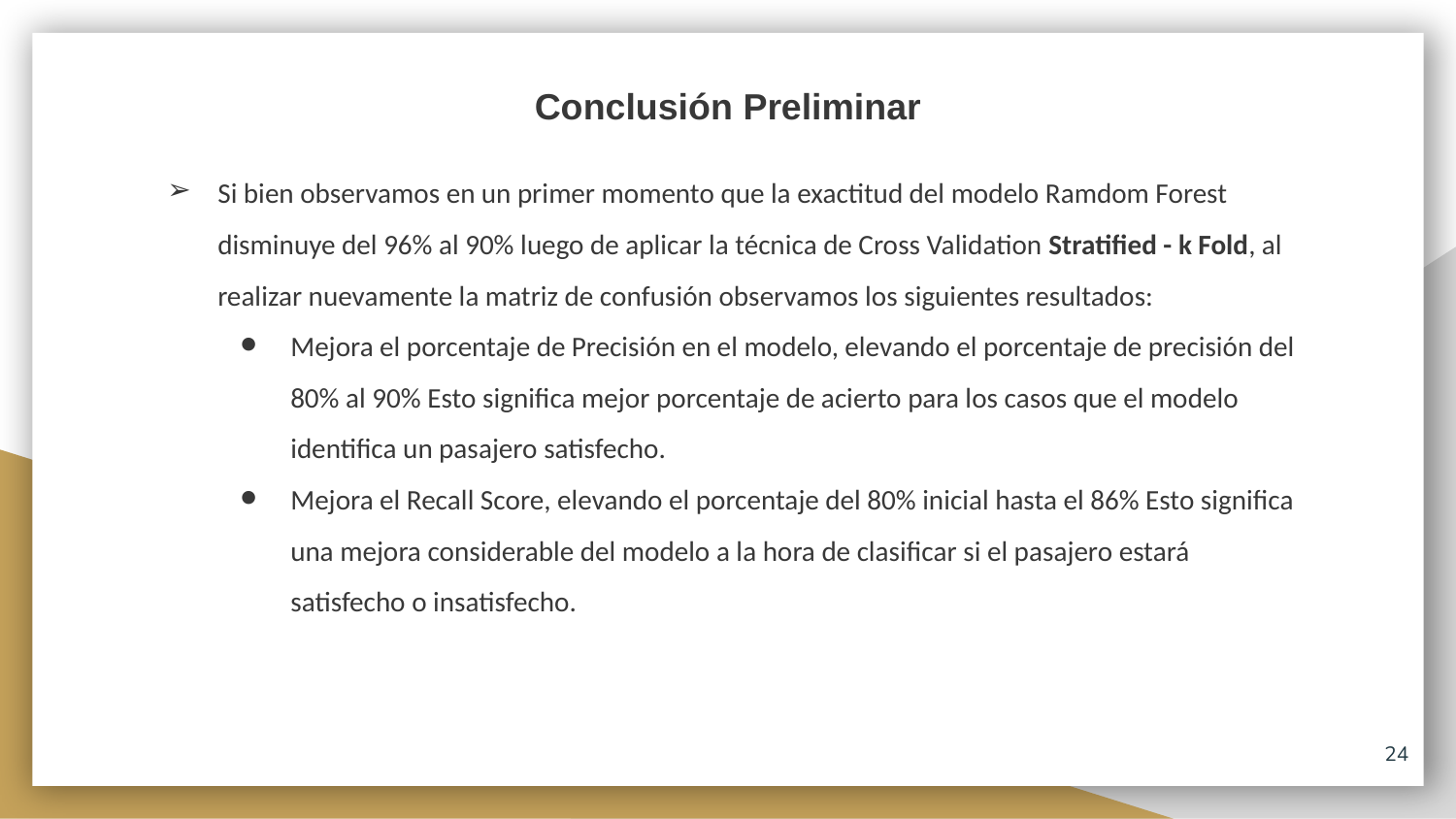

# Conclusión Preliminar
Si bien observamos en un primer momento que la exactitud del modelo Ramdom Forest disminuye del 96% al 90% luego de aplicar la técnica de Cross Validation Stratified - k Fold, al realizar nuevamente la matriz de confusión observamos los siguientes resultados:
Mejora el porcentaje de Precisión en el modelo, elevando el porcentaje de precisión del 80% al 90% Esto significa mejor porcentaje de acierto para los casos que el modelo identifica un pasajero satisfecho.
Mejora el Recall Score, elevando el porcentaje del 80% inicial hasta el 86% Esto significa una mejora considerable del modelo a la hora de clasificar si el pasajero estará satisfecho o insatisfecho.

24